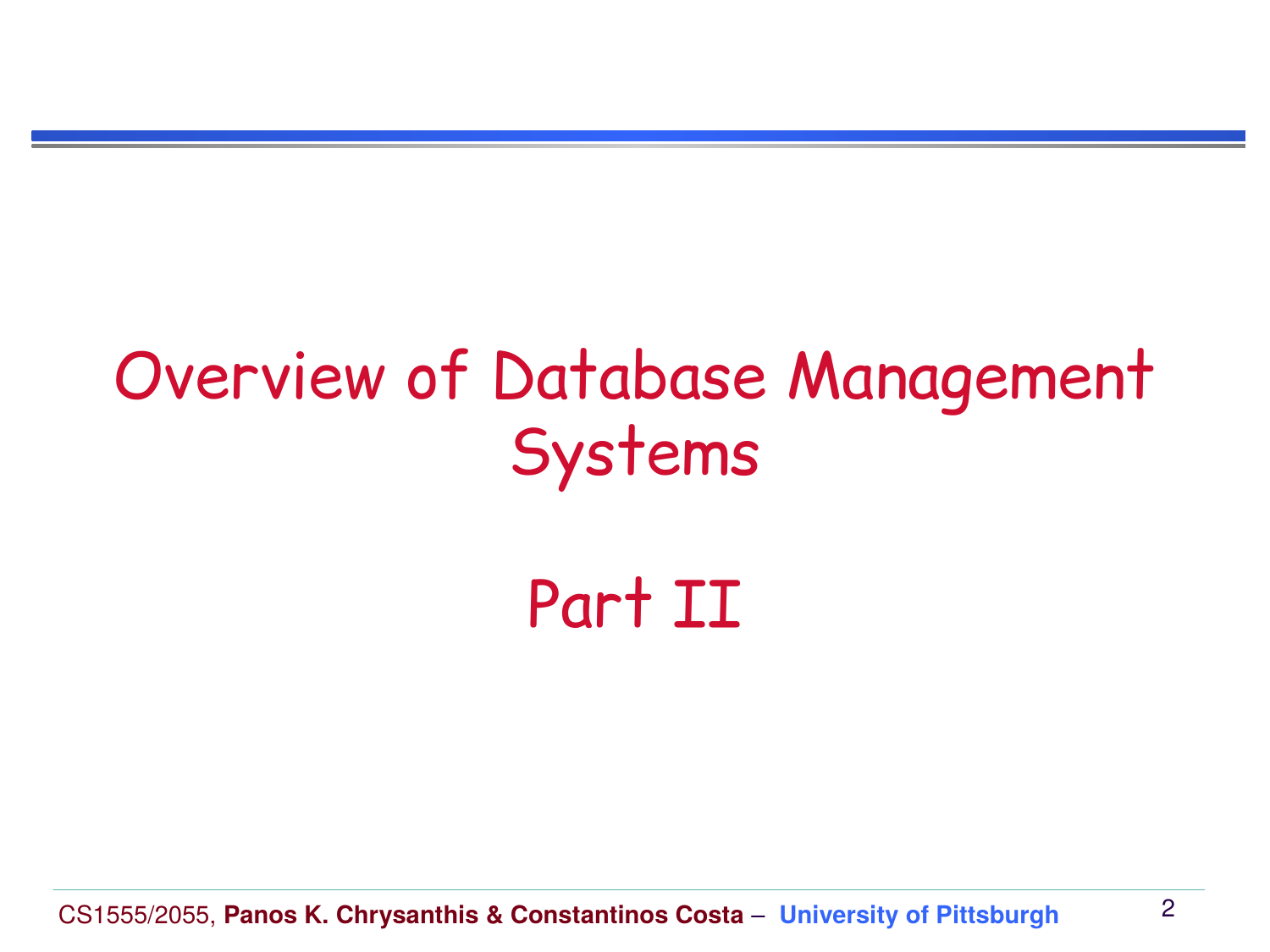

# Overview of Database Management Systems Part II